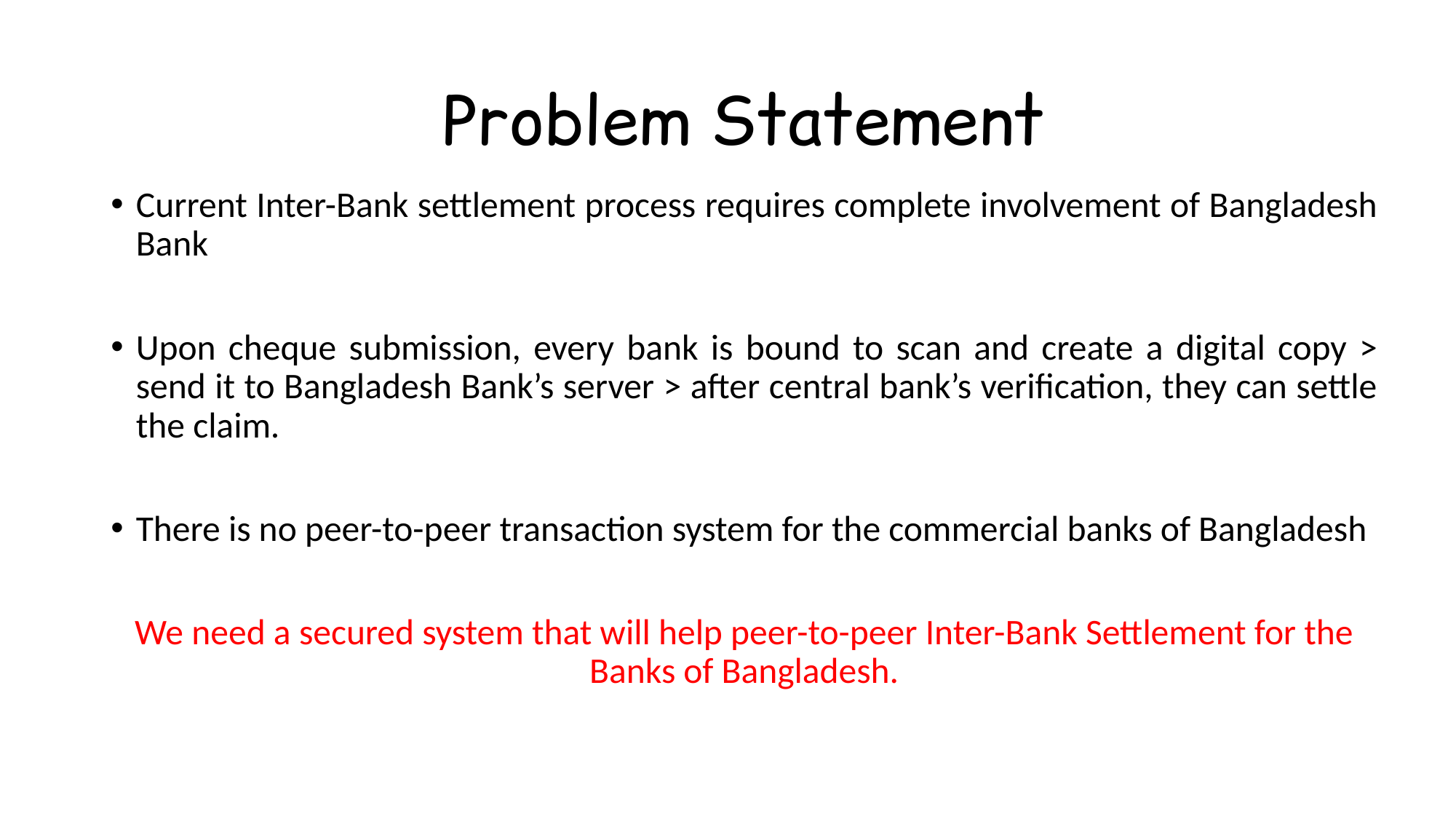

# Problem Statement
Current Inter-Bank settlement process requires complete involvement of Bangladesh Bank

Upon cheque submission, every bank is bound to scan and create a digital copy > send it to Bangladesh Bank’s server > after central bank’s verification, they can settle the claim.

There is no peer-to-peer transaction system for the commercial banks of Bangladesh

We need a secured system that will help peer-to-peer Inter-Bank Settlement for the Banks of Bangladesh.